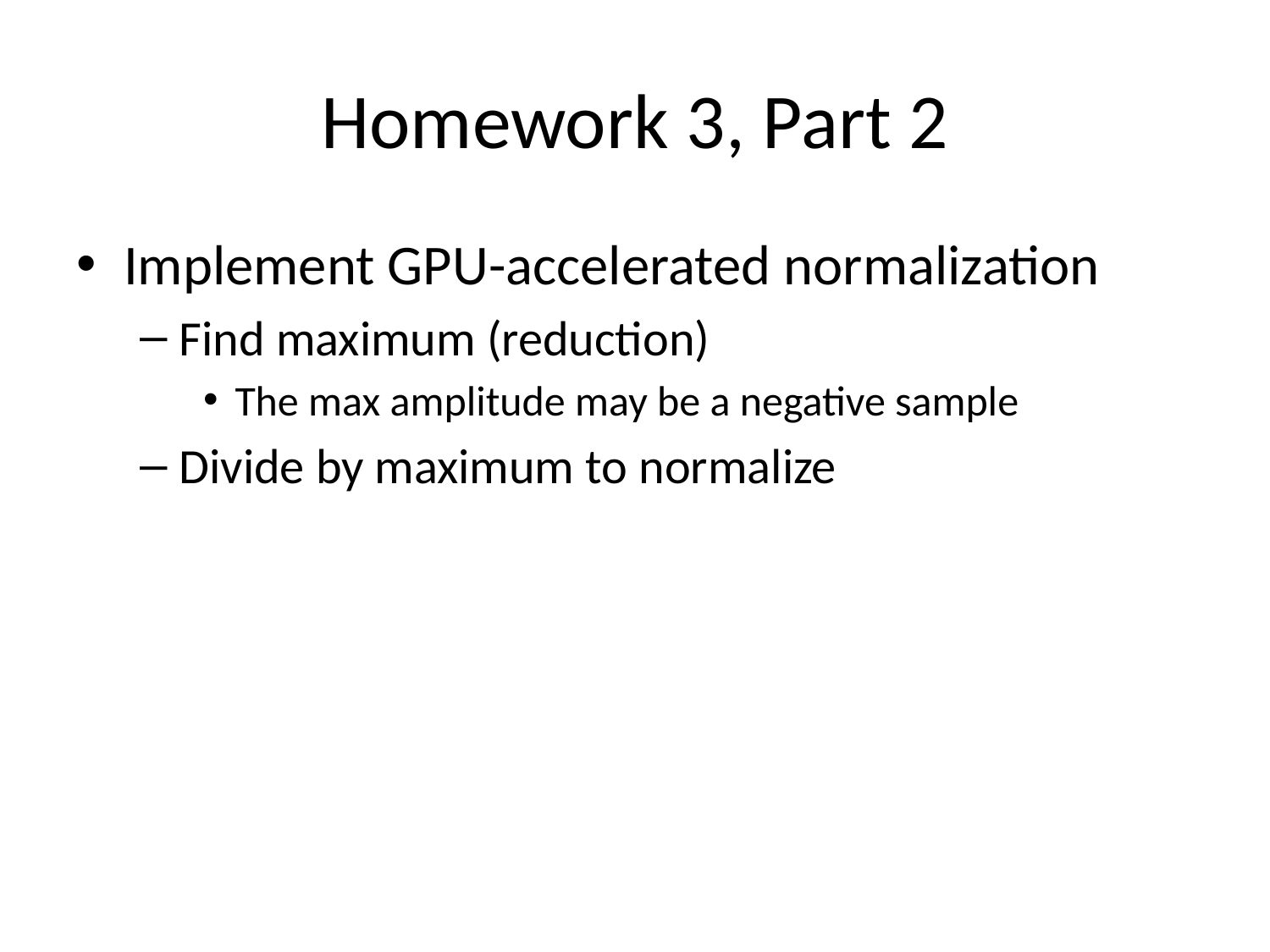

# Homework 3, Part 2
Implement GPU-accelerated normalization
Find maximum (reduction)
The max amplitude may be a negative sample
Divide by maximum to normalize